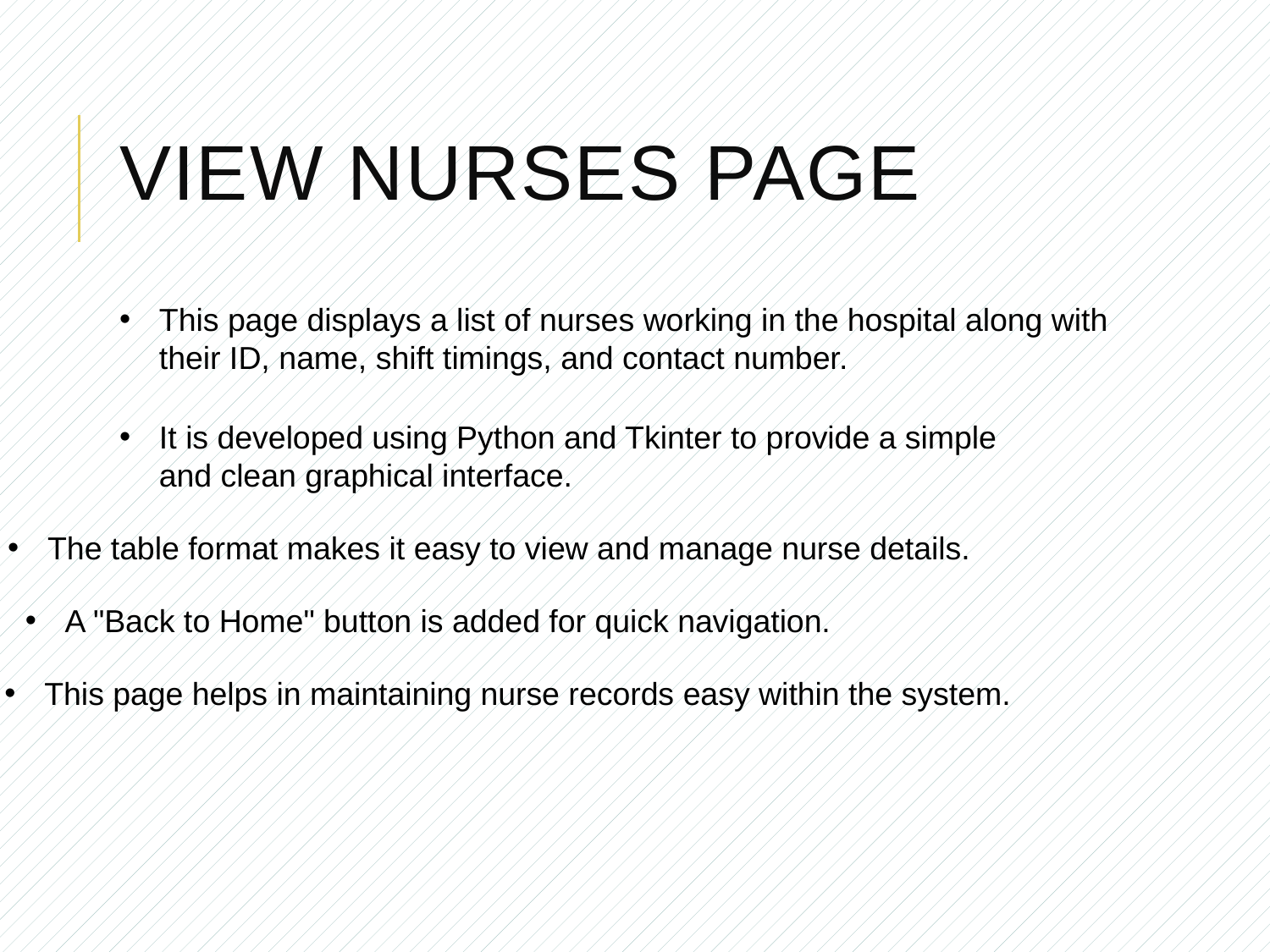

# View nurses page
This page displays a list of nurses working in the hospital along with their ID, name, shift timings, and contact number.
It is developed using Python and Tkinter to provide a simple and clean graphical interface.
The table format makes it easy to view and manage nurse details.
A "Back to Home" button is added for quick navigation.
This page helps in maintaining nurse records easy within the system.